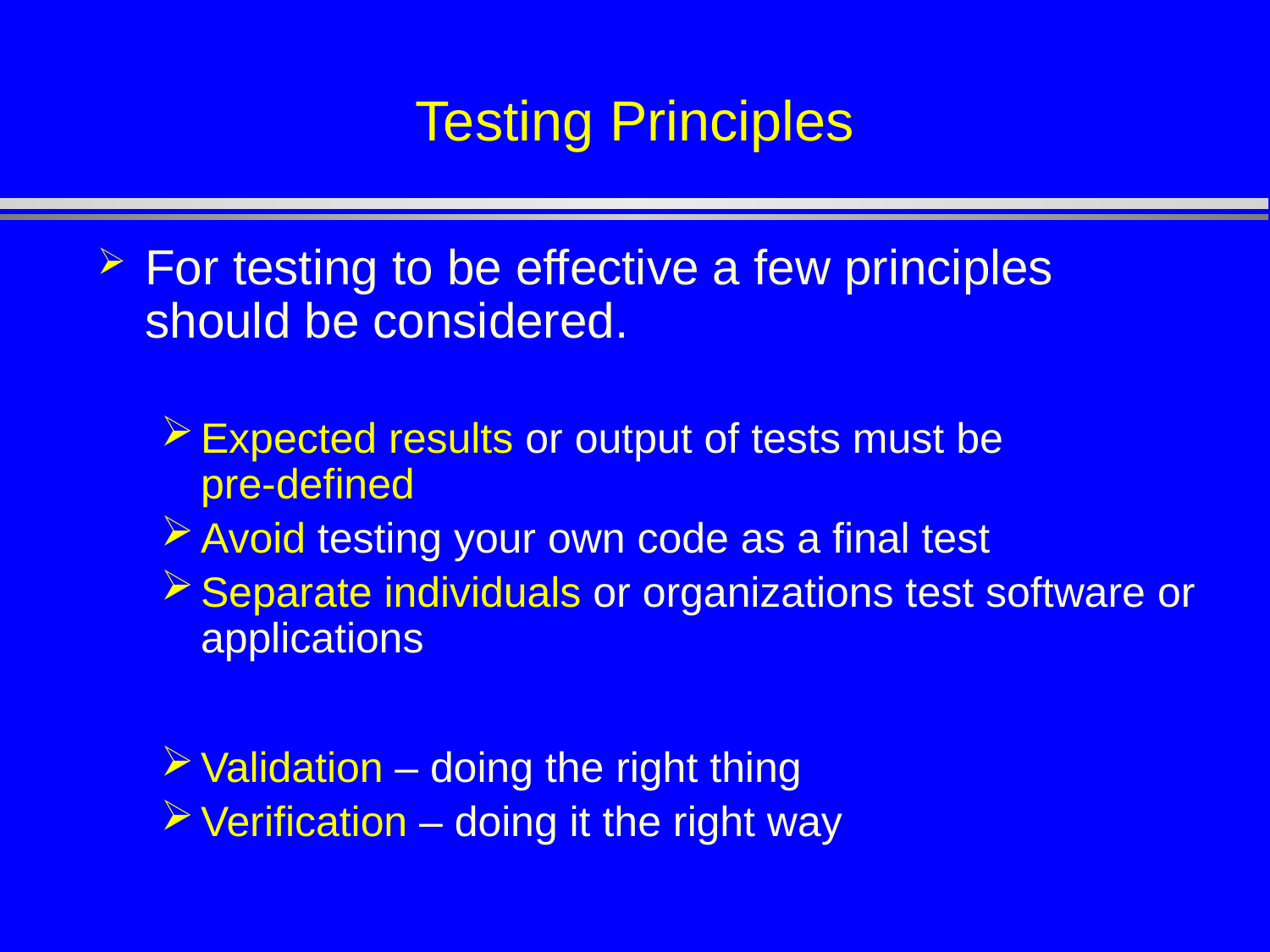

# Testing Principles
For testing to be effective a few principles should be considered.
Expected results or output of tests must be
pre-defined
Avoid testing your own code as a final test
Separate individuals or organizations test software or applications

Validation – doing the right thing
Verification – doing it the right way